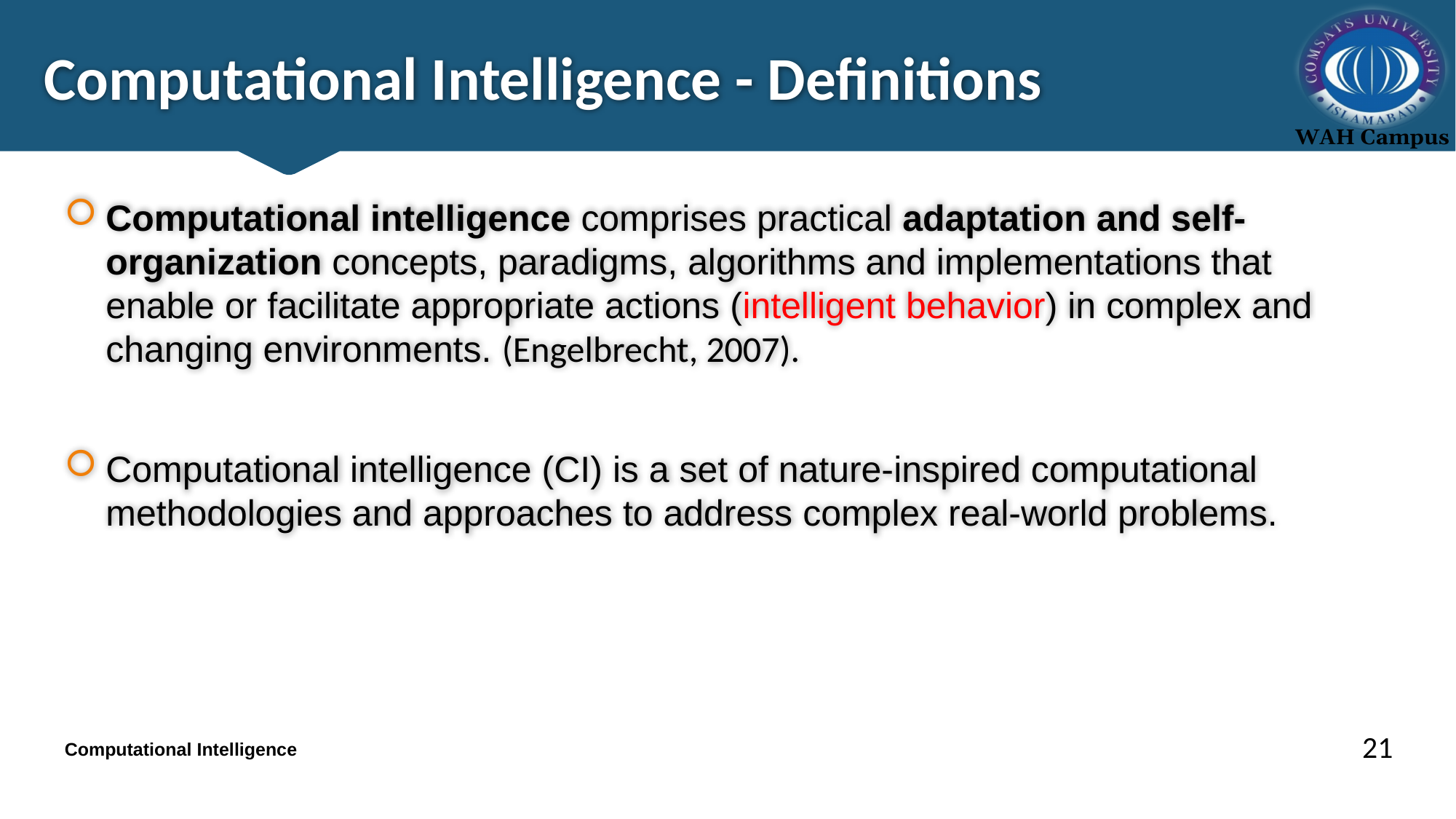

# Computational Intelligence - Definitions
Computational intelligence comprises practical adaptation and self-organization concepts, paradigms, algorithms and implementations that enable or facilitate appropriate actions (intelligent behavior) in complex and changing environments. (Engelbrecht, 2007).

Computational intelligence (CI) is a set of nature-inspired computational methodologies and approaches to address complex real-world problems.
21
Computational Intelligence